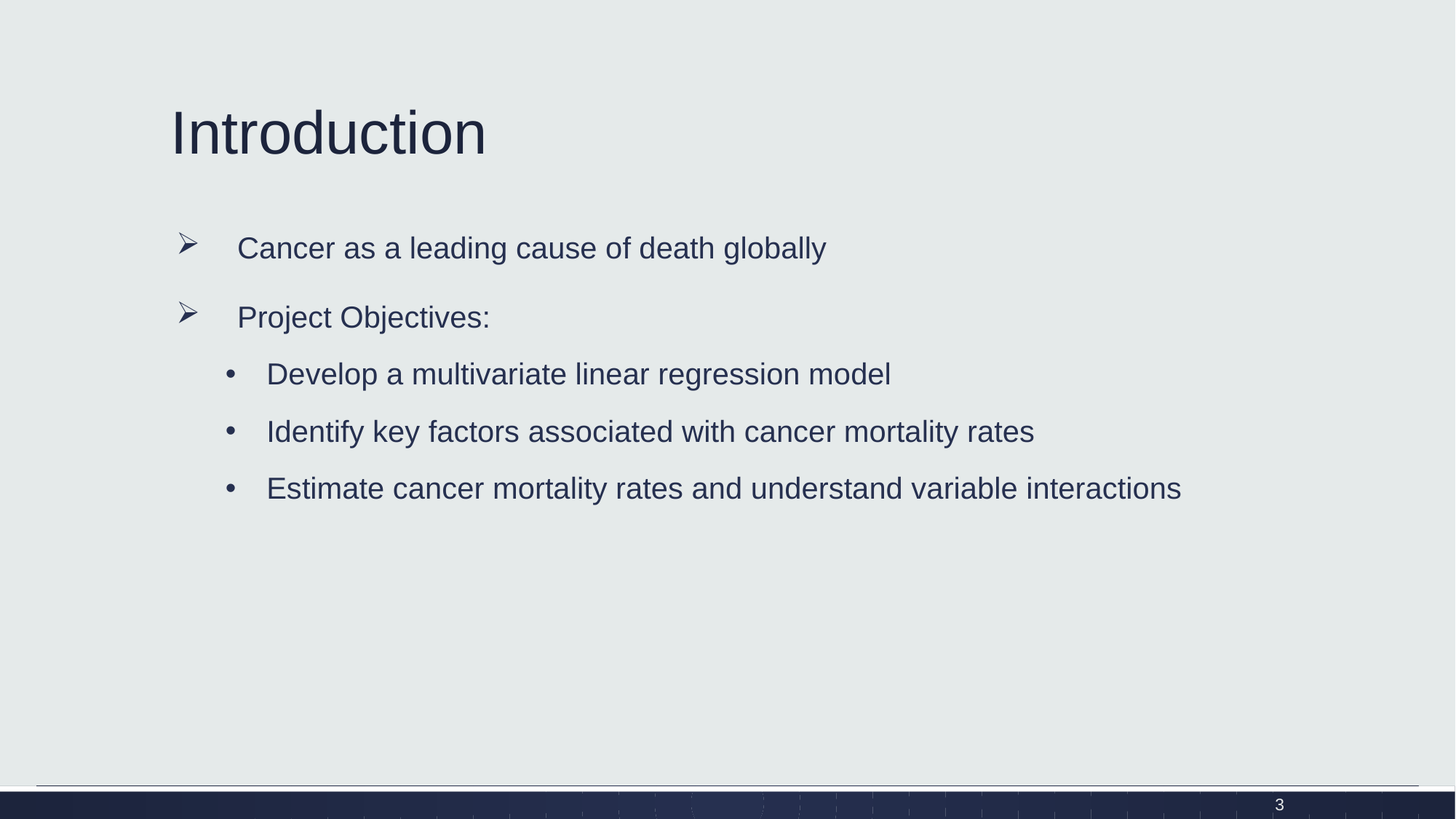

# Introduction
    Cancer as a leading cause of death globally
    Project Objectives:
Develop a multivariate linear regression model
Identify key factors associated with cancer mortality rates
Estimate cancer mortality rates and understand variable interactions

3